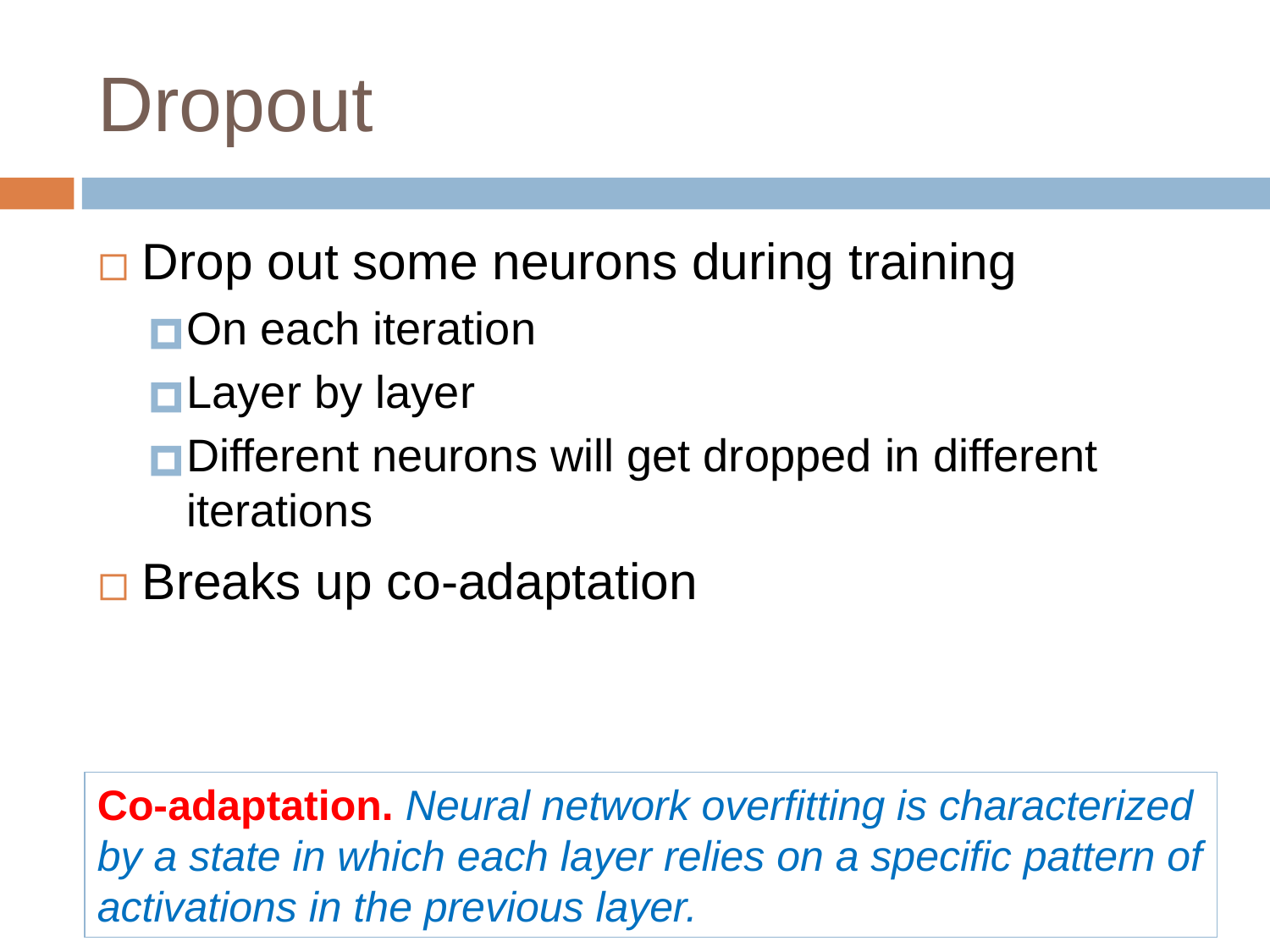

# Dropout
Drop out some neurons during training
On each iteration
Layer by layer
Different neurons will get dropped in different iterations
Breaks up co-adaptation

Co-adaptation. Neural network overfitting is characterized by a state in which each layer relies on a specific pattern of activations in the previous layer.